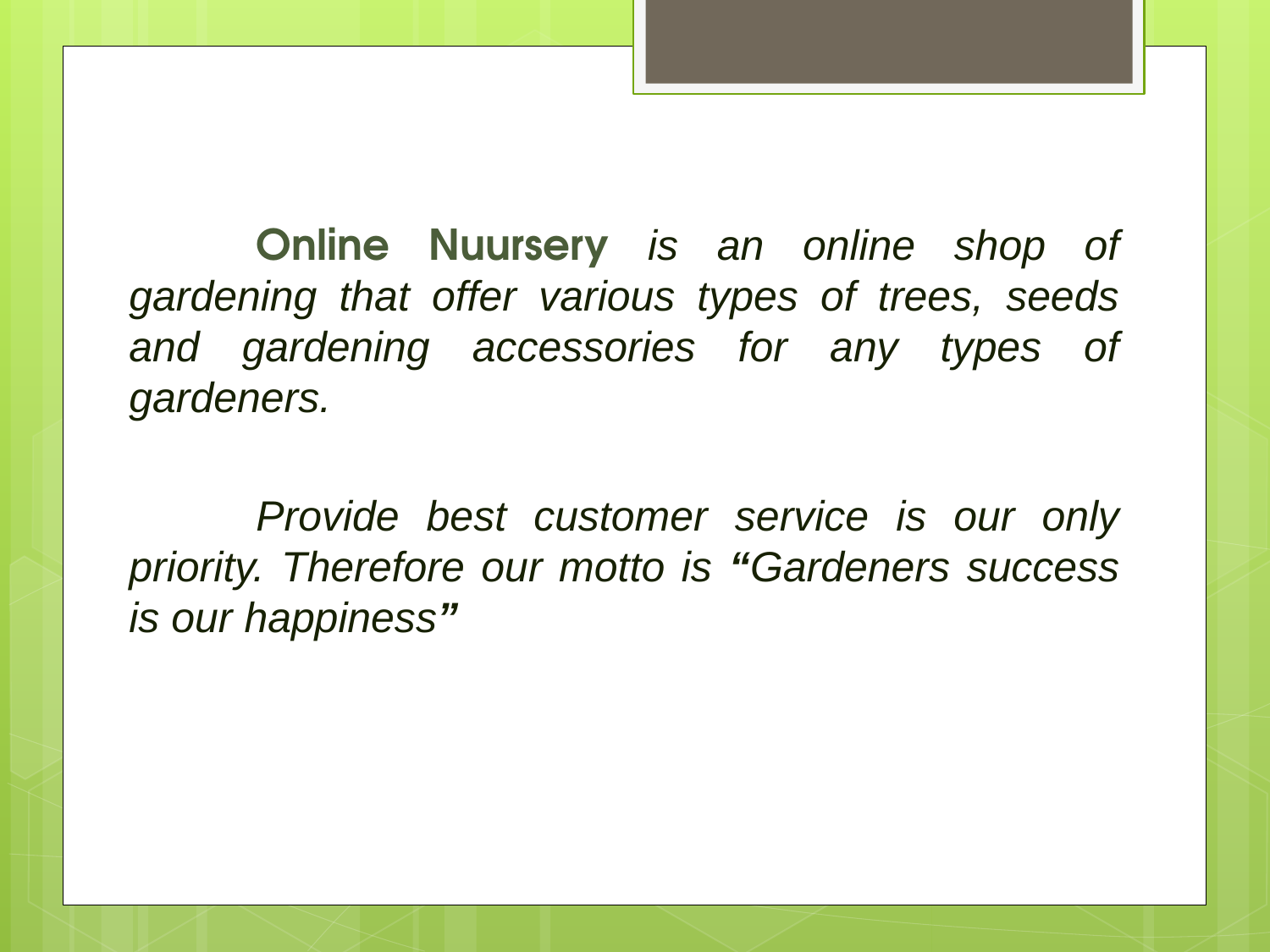

Online Nuursery is an online shop of gardening that offer various types of trees, seeds and gardening accessories for any types of gardeners.

	Provide best customer service is our only priority. Therefore our motto is “Gardeners success is our happiness”